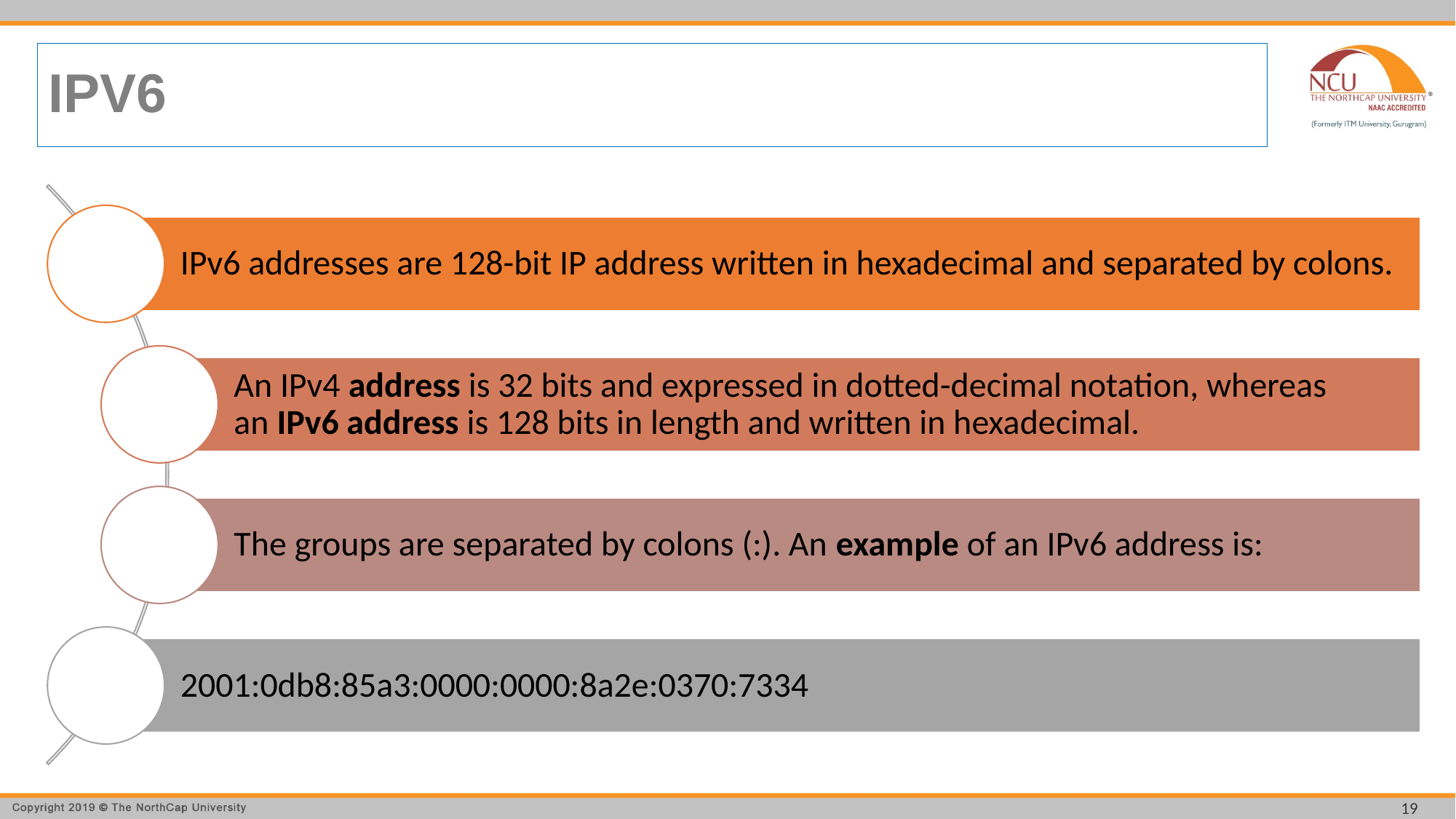

# IPV6
IPv6 addresses are 128-bit IP address written in hexadecimal and separated by colons.
An IPv4 address is 32 bits and expressed in dotted-decimal notation, whereas an IPv6 address is 128 bits in length and written in hexadecimal.
The groups are separated by colons (:). An example of an IPv6 address is:
2001:0db8:85a3:0000:0000:8a2e:0370:7334
19